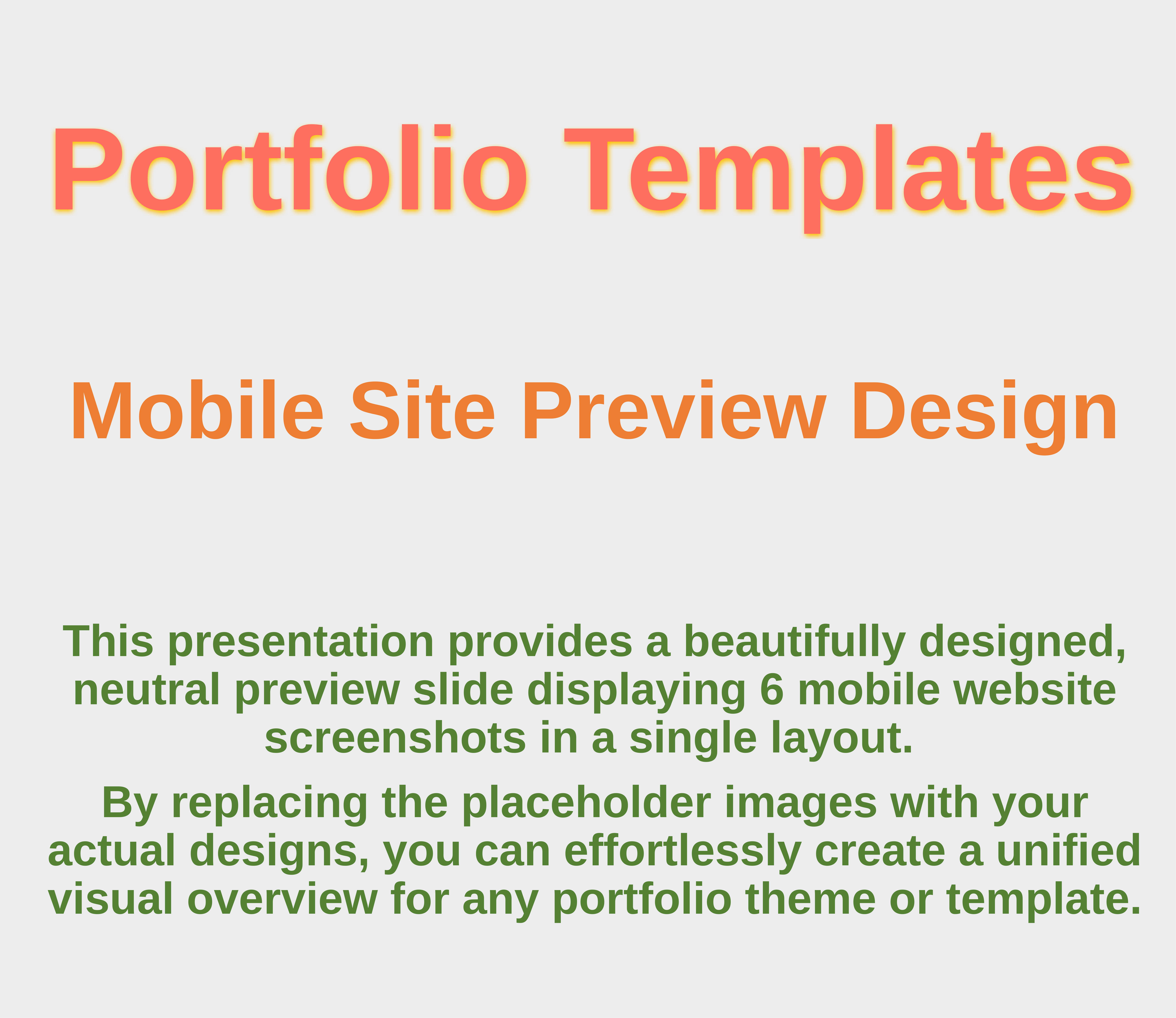

# Portfolio Templates
Mobile Site Preview Design
This presentation provides a beautifully designed, neutral preview slide displaying 6 mobile website screenshots in a single layout.
By replacing the placeholder images with your actual designs, you can effortlessly create a unified visual overview for any portfolio theme or template.